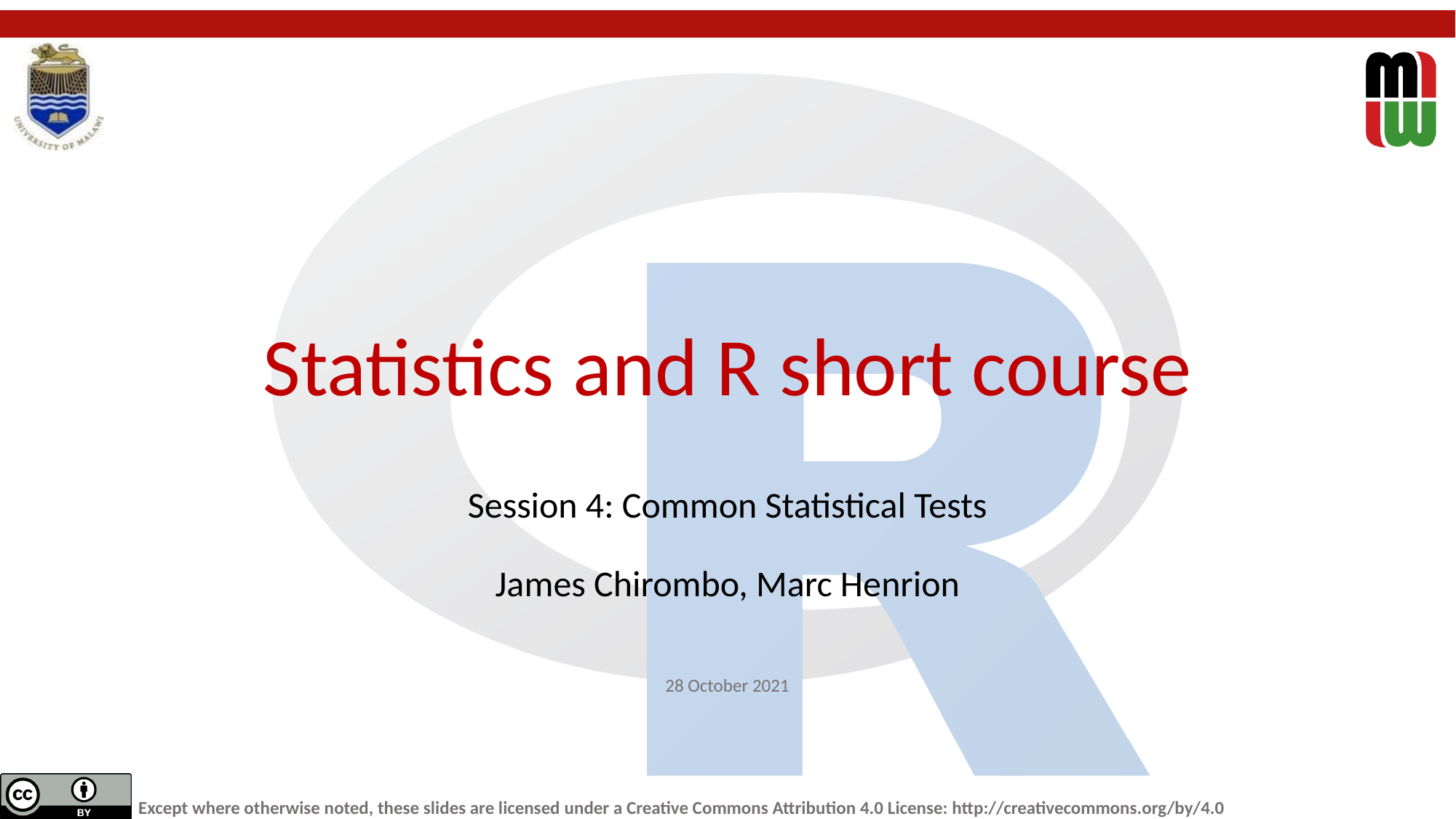

# Statistics and R short course
Session 4: Common Statistical Tests
James Chirombo, Marc Henrion
28 October 2021